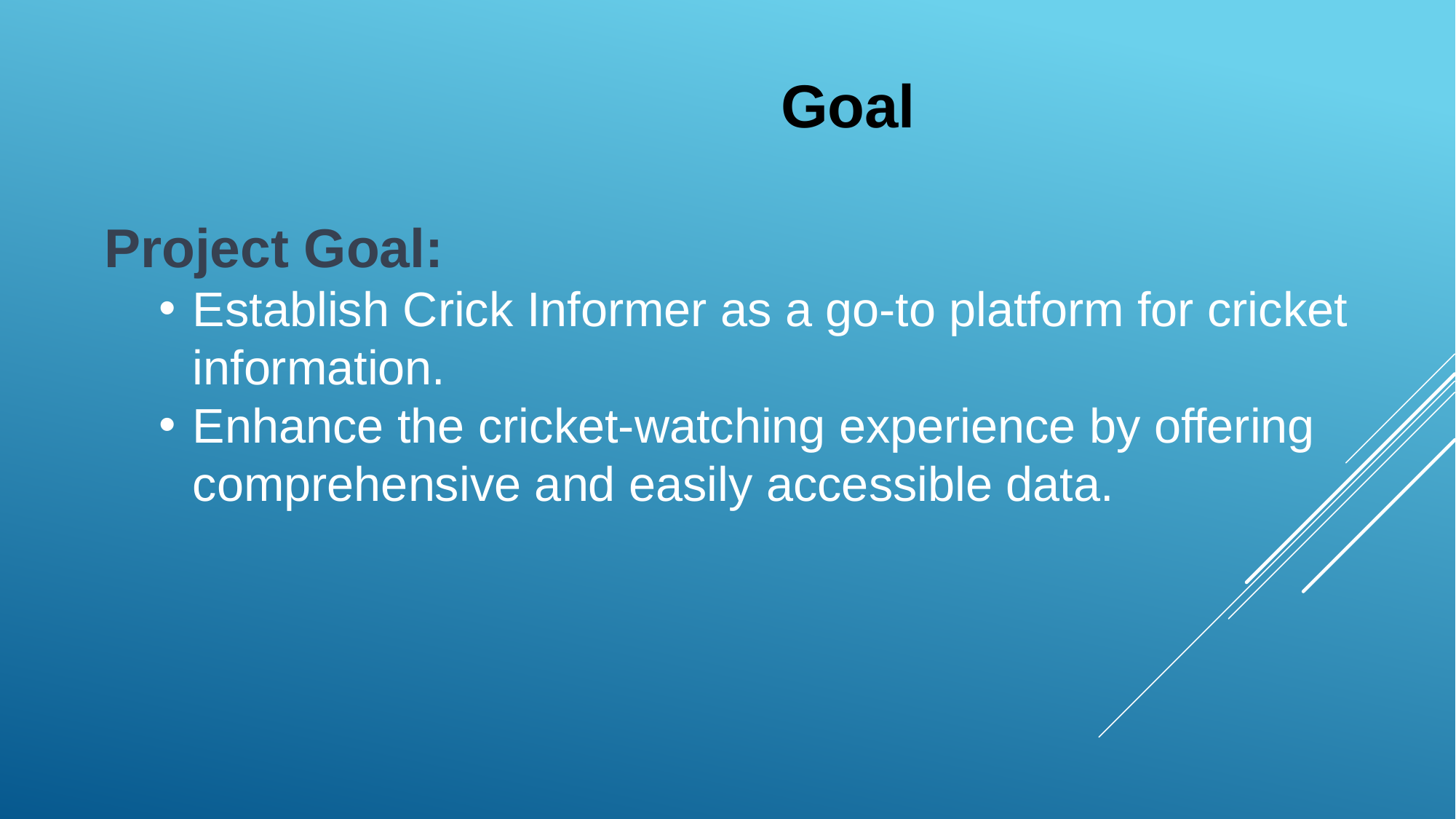

Goal

Project Goal:
Establish Crick Informer as a go-to platform for cricket information.
Enhance the cricket-watching experience by offering comprehensive and easily accessible data.